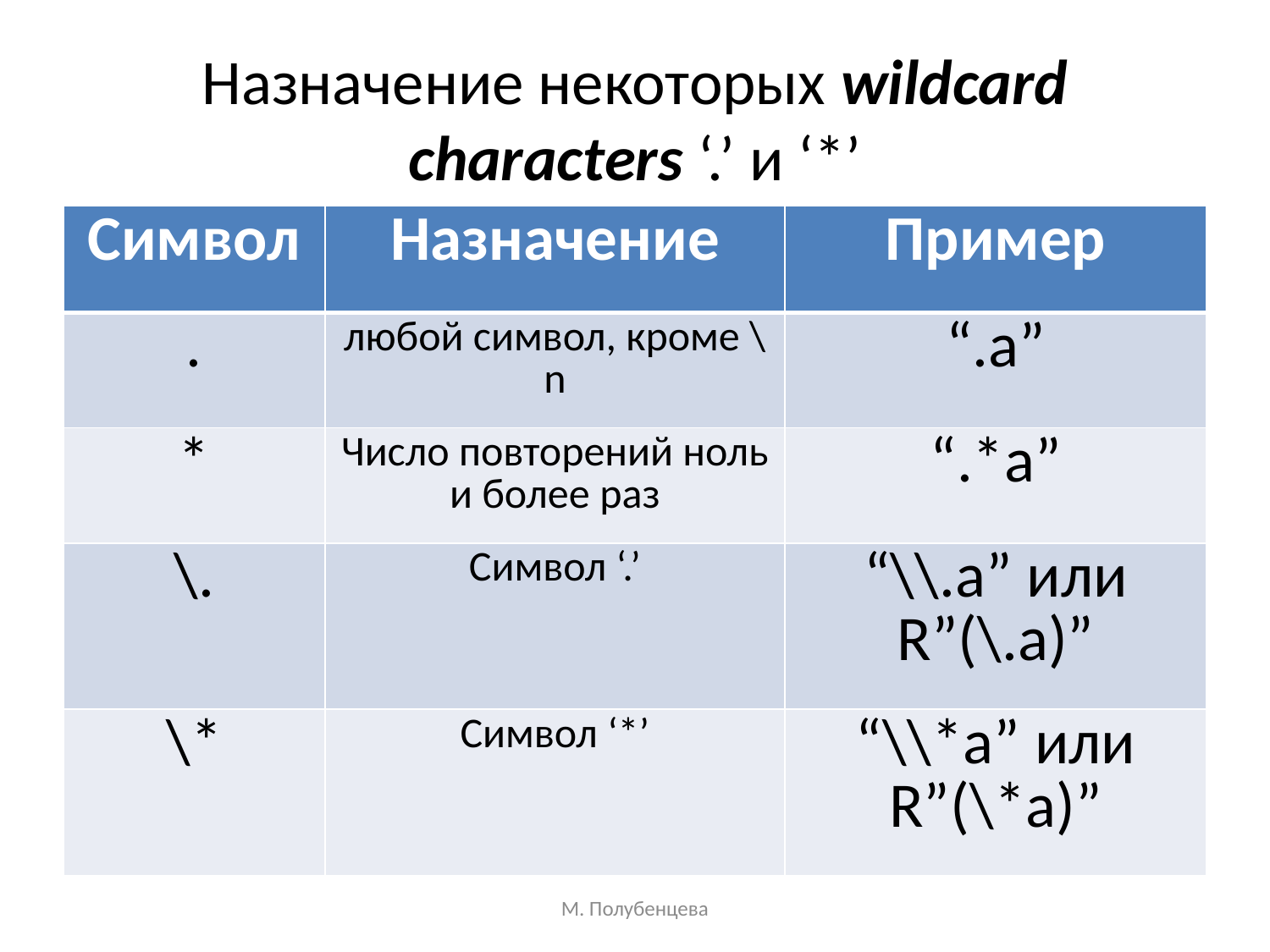

# Назначение некоторых wildcard characters ‘.’ и ‘*’
| Символ | Назначение | Пример |
| --- | --- | --- |
| . | любой символ, кроме \n | “.a” |
| \* | Число повторений ноль и более раз | “.\*a” |
| \. | Символ ‘.’ | “\\.a” или R”(\.a)” |
| \\* | Символ ‘\*’ | “\\\*a” или R”(\\*a)” |
М. Полубенцева